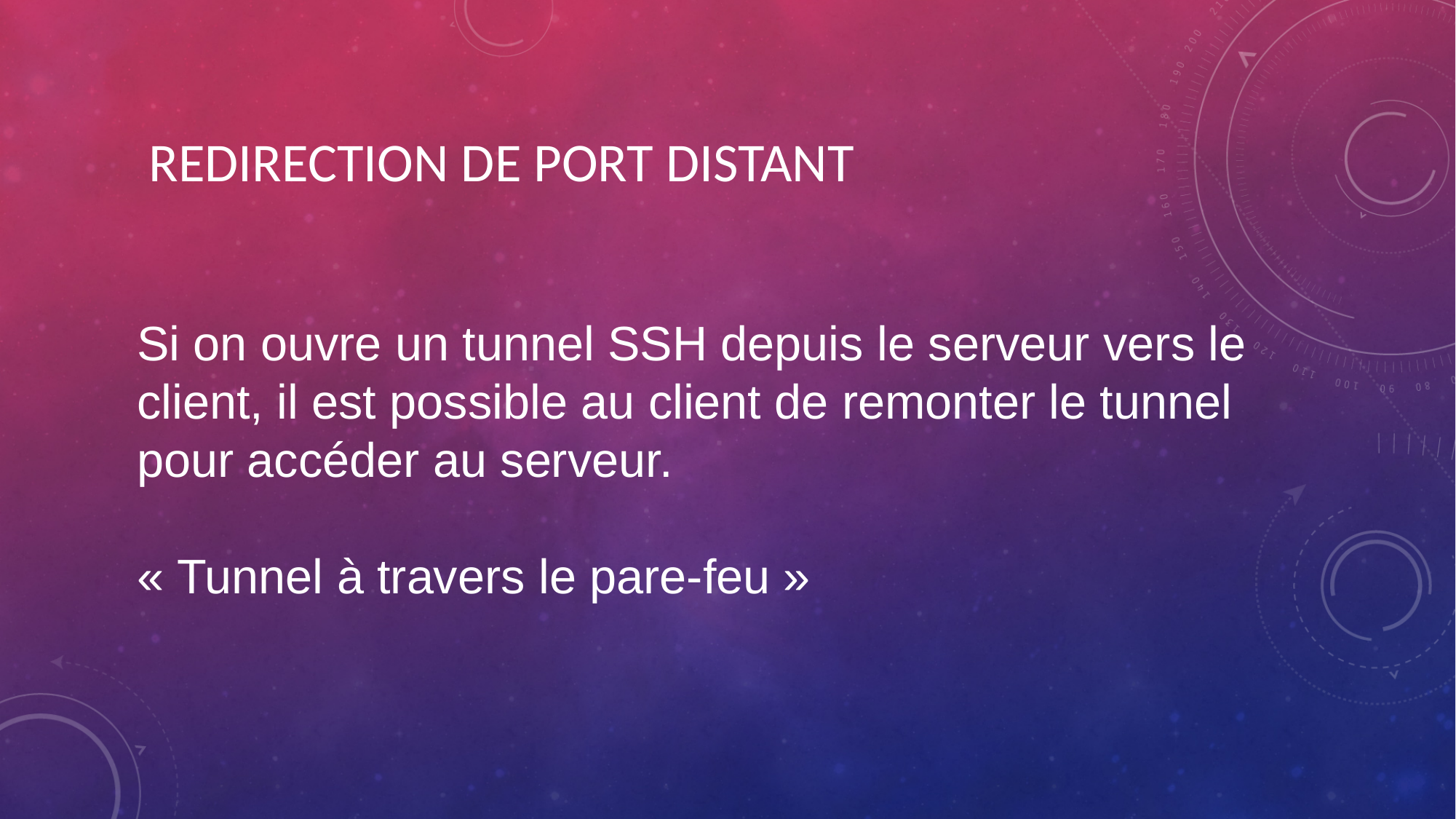

# redirection de port distant
Si on ouvre un tunnel SSH depuis le serveur vers le client, il est possible au client de remonter le tunnel pour accéder au serveur.

« Tunnel à travers le pare-feu »